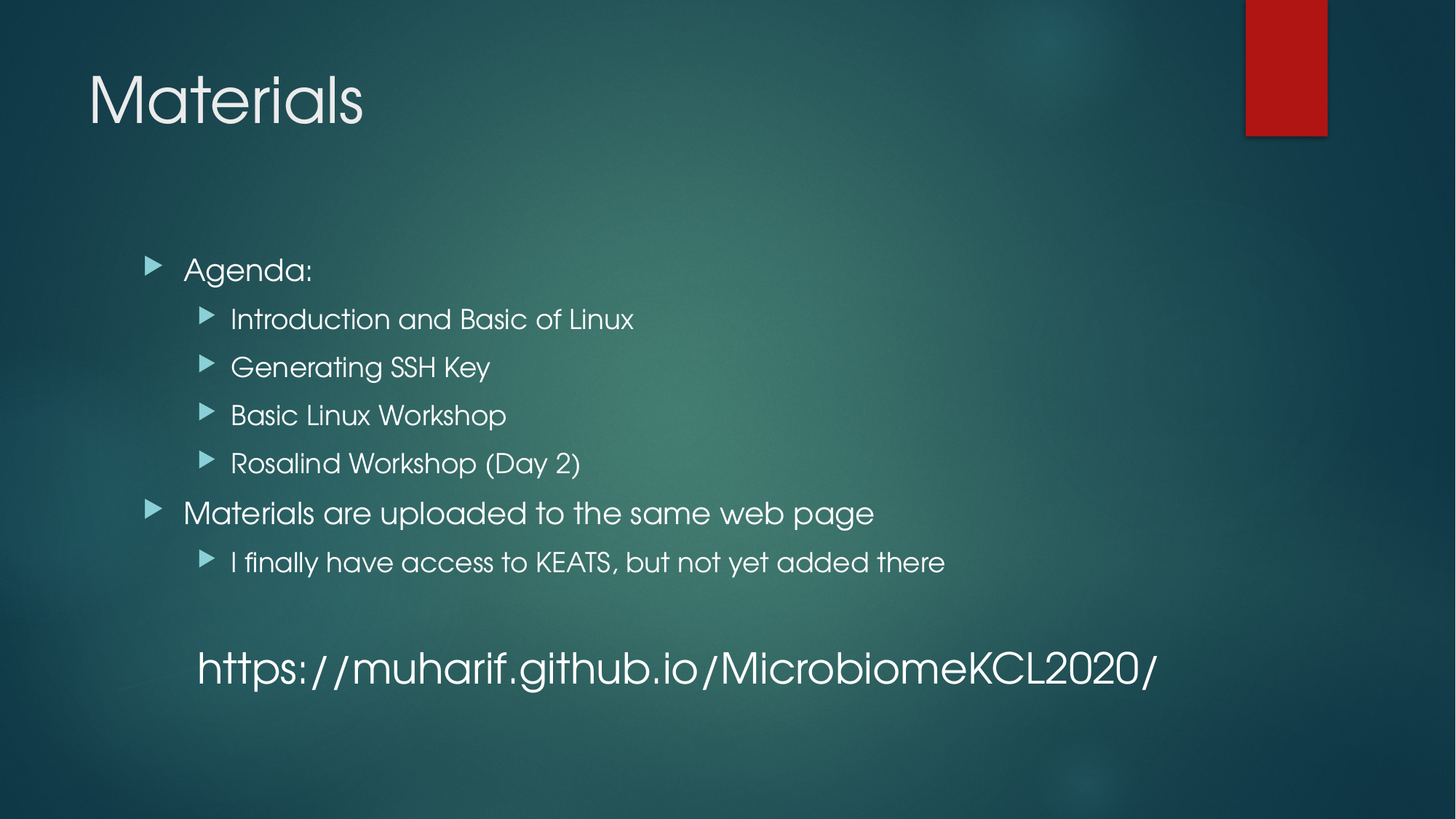

# Materials
Agenda:
Introduction and Basic of Linux
Generating SSH Key
Basic Linux Workshop
Rosalind Workshop (Day 2)
Materials are uploaded to the same web page
I finally have access to KEATS, but not yet added there

https://muharif.github.io/MicrobiomeKCL2020/